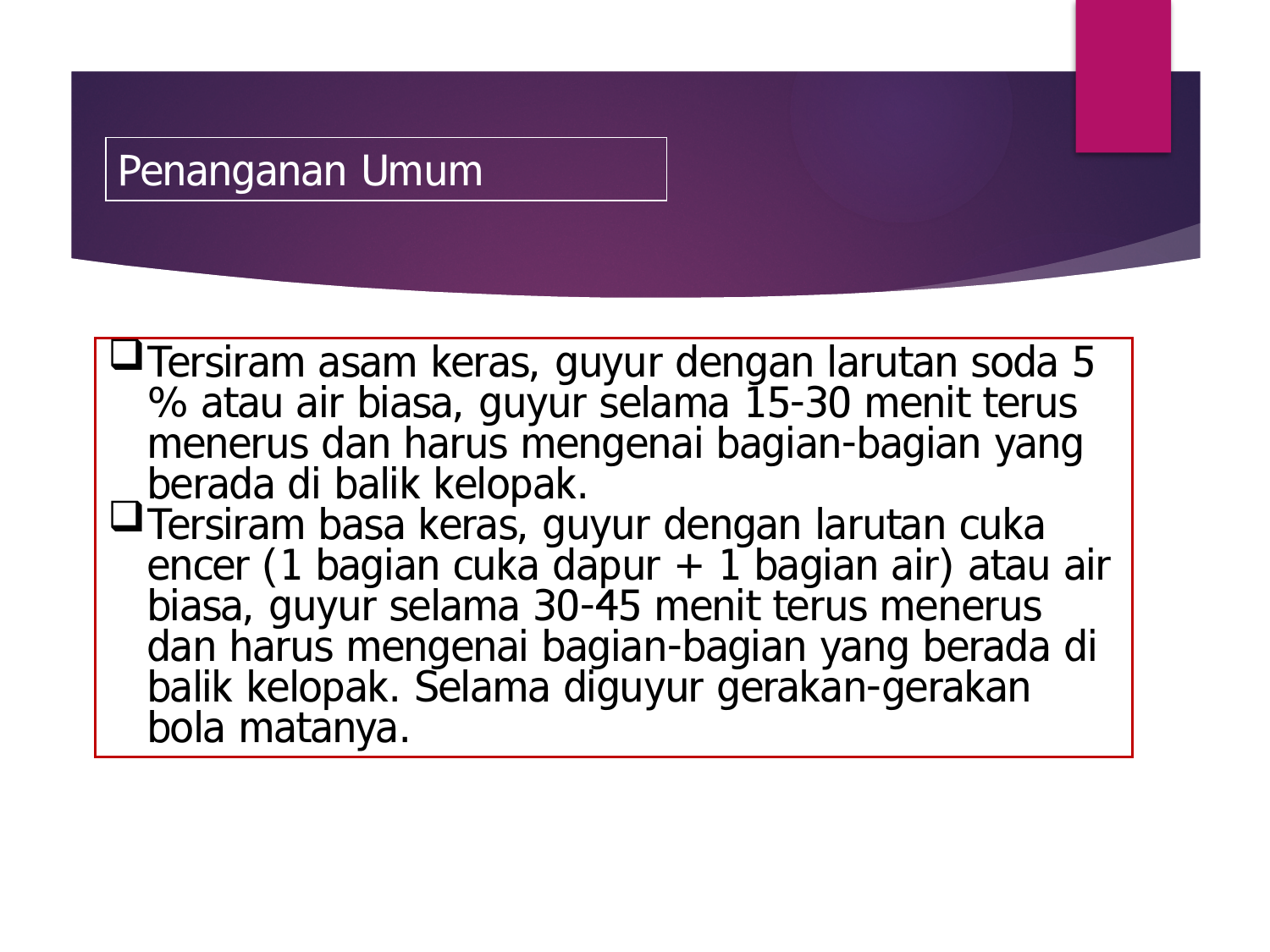

#
Penanganan Umum
Tersiram asam keras, guyur dengan larutan soda 5 % atau air biasa, guyur selama 15-30 menit terus menerus dan harus mengenai bagian-bagian yang berada di balik kelopak.
Tersiram basa keras, guyur dengan larutan cuka encer (1 bagian cuka dapur + 1 bagian air) atau air biasa, guyur selama 30-45 menit terus menerus dan harus mengenai bagian-bagian yang berada di balik kelopak. Selama diguyur gerakan-gerakan bola matanya.